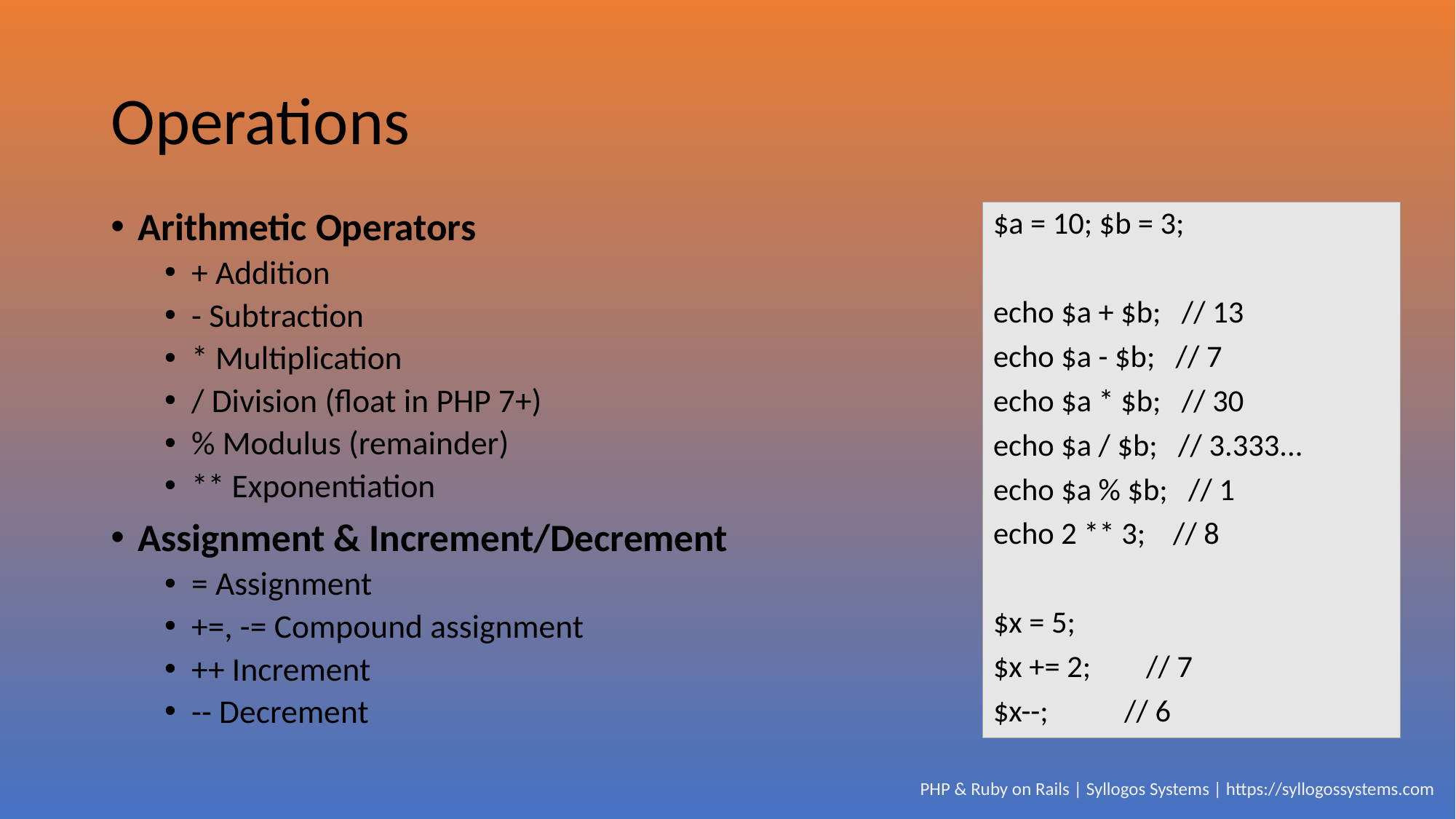

# Operations
Arithmetic Operators
+ Addition
- Subtraction
* Multiplication
/ Division (float in PHP 7+)
% Modulus (remainder)
** Exponentiation
Assignment & Increment/Decrement
= Assignment
+=, -= Compound assignment
++ Increment
-- Decrement
$a = 10; $b = 3;

echo $a + $b;   // 13
echo $a - $b;   // 7
echo $a * $b;   // 30
echo $a / $b;   // 3.333...
echo $a % $b;   // 1
echo 2 ** 3;    // 8

$x = 5;
$x += 2;        // 7
$x--;           // 6
PHP & Ruby on Rails | Syllogos Systems | https://syllogossystems.com